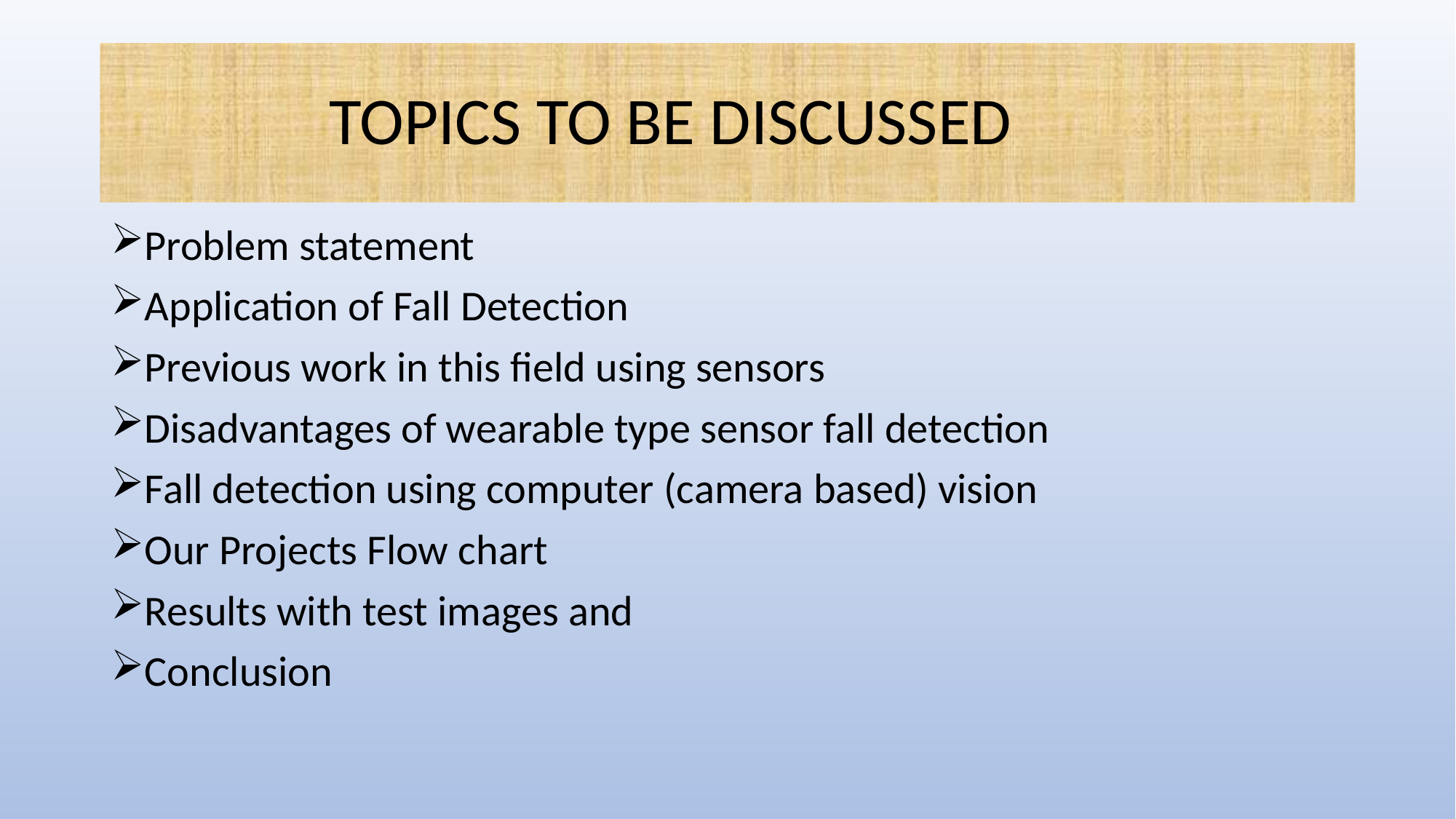

# TOPICS TO BE DISCUSSED
Problem statement
Application of Fall Detection
Previous work in this field using sensors
Disadvantages of wearable type sensor fall detection
Fall detection using computer (camera based) vision
Our Projects Flow chart
Results with test images and
Conclusion